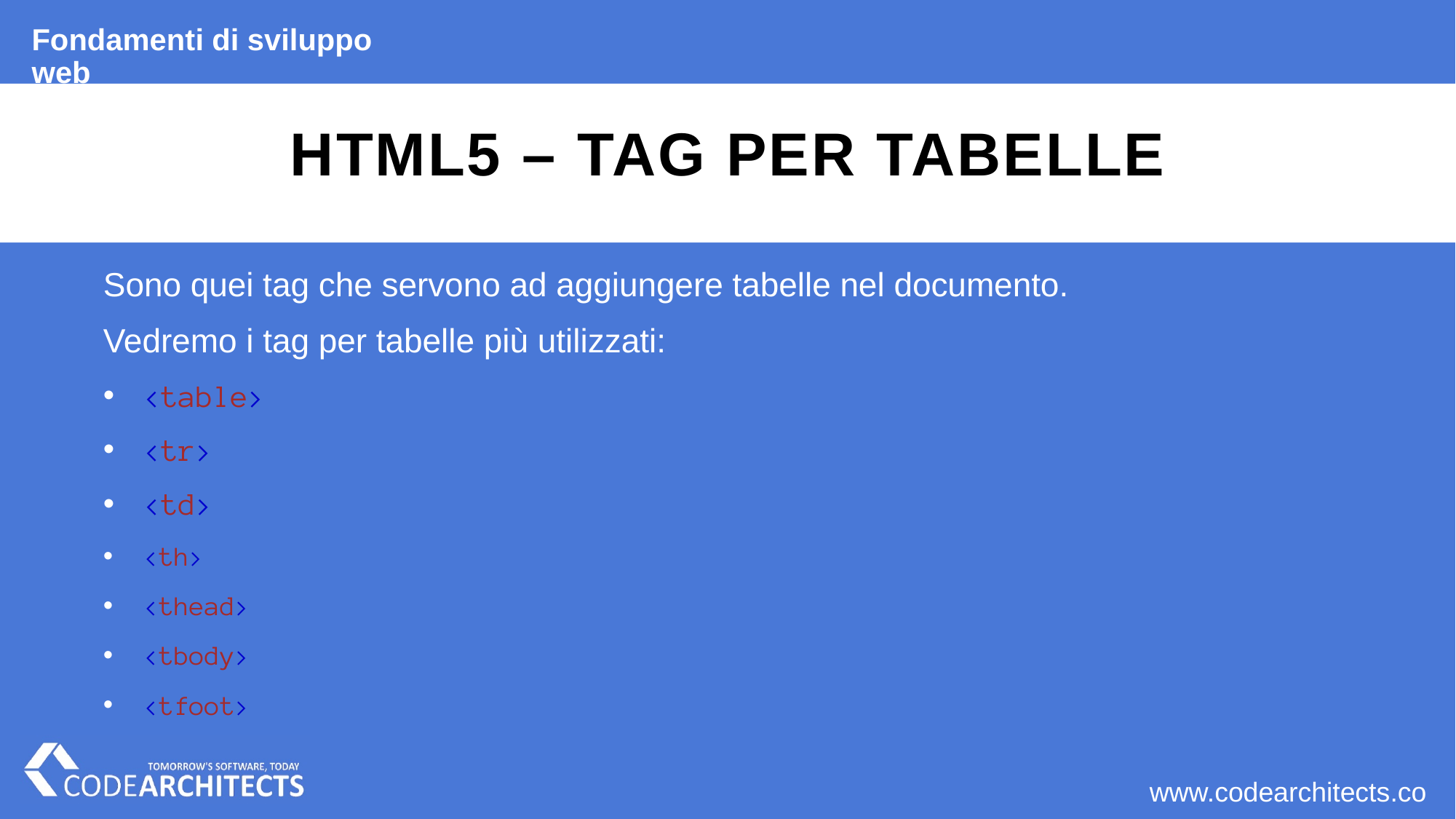

Fondamenti di sviluppo web

# HTML5 – TAG per tabelle
Sono quei tag che servono ad aggiungere tabelle nel documento.
Vedremo i tag per tabelle più utilizzati:
<table>
<tr>
<td>
<th>
<thead>
<tbody>
<tfoot>